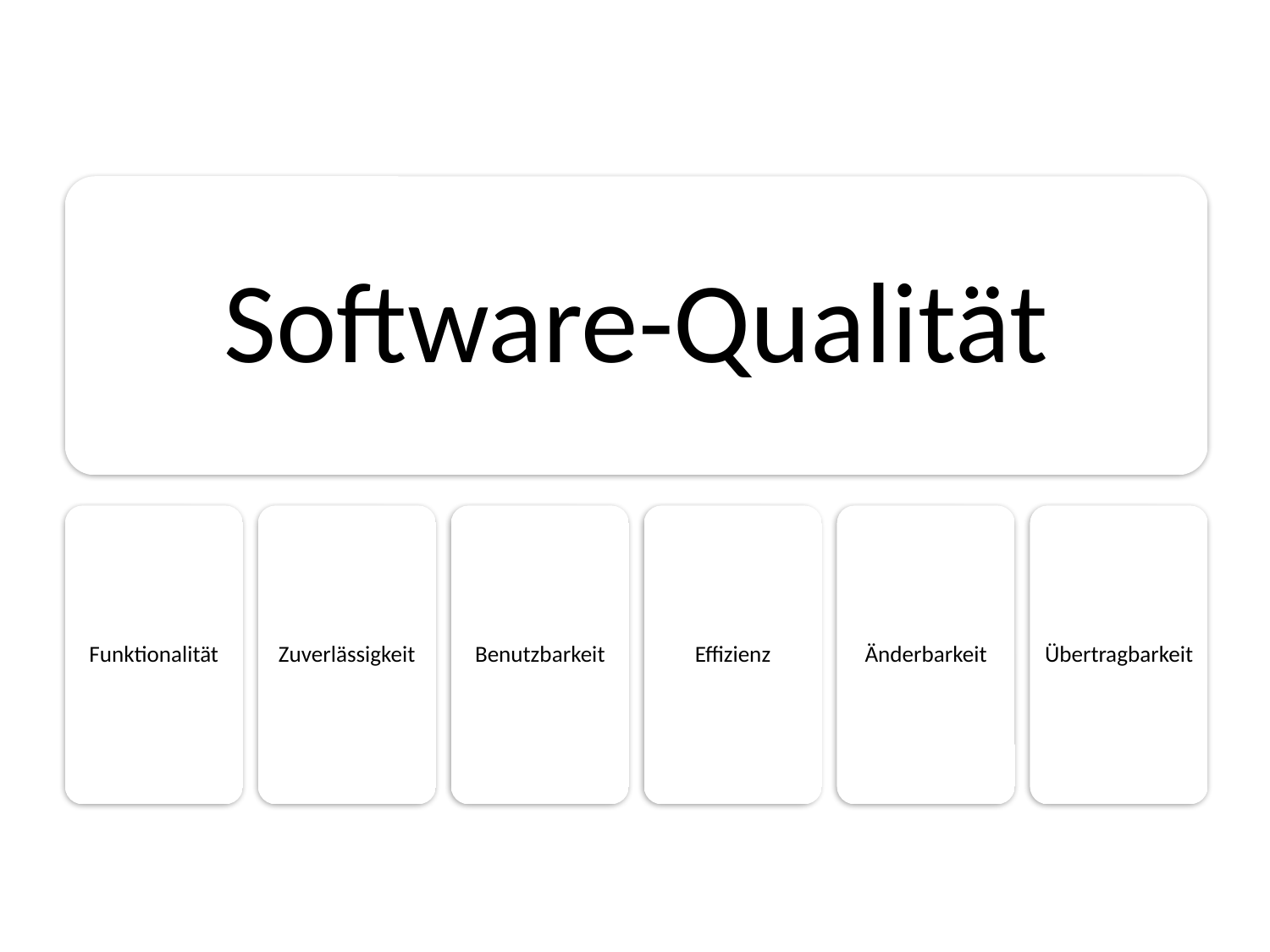

#
Software-Qualität
Funktionalität
Zuverlässigkeit
Benutzbarkeit
Effizienz
Änderbarkeit
Übertragbarkeit